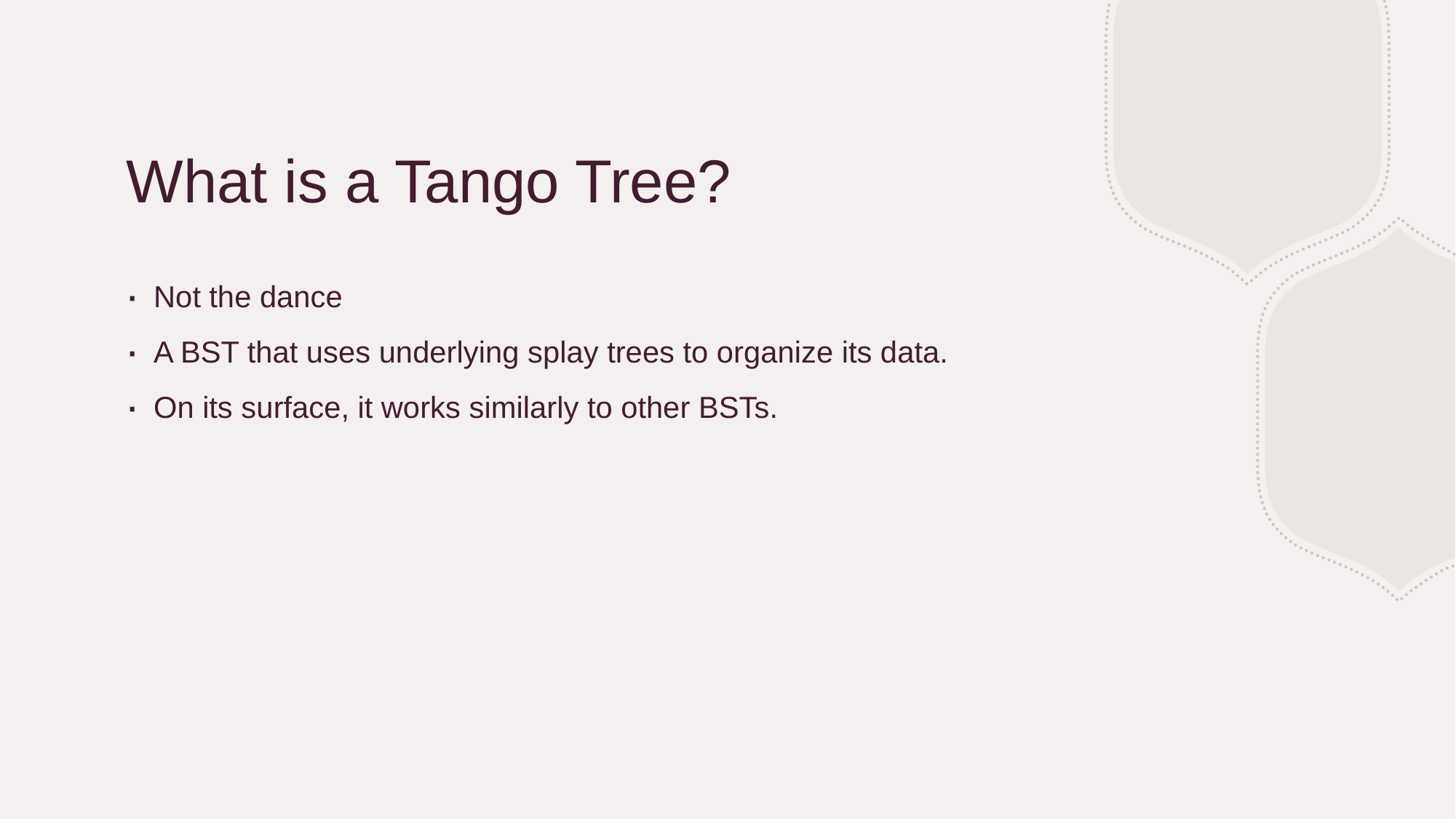

# What is a Tango Tree?
Not the dance
A BST that uses underlying splay trees to organize its data.
On its surface, it works similarly to other BSTs.